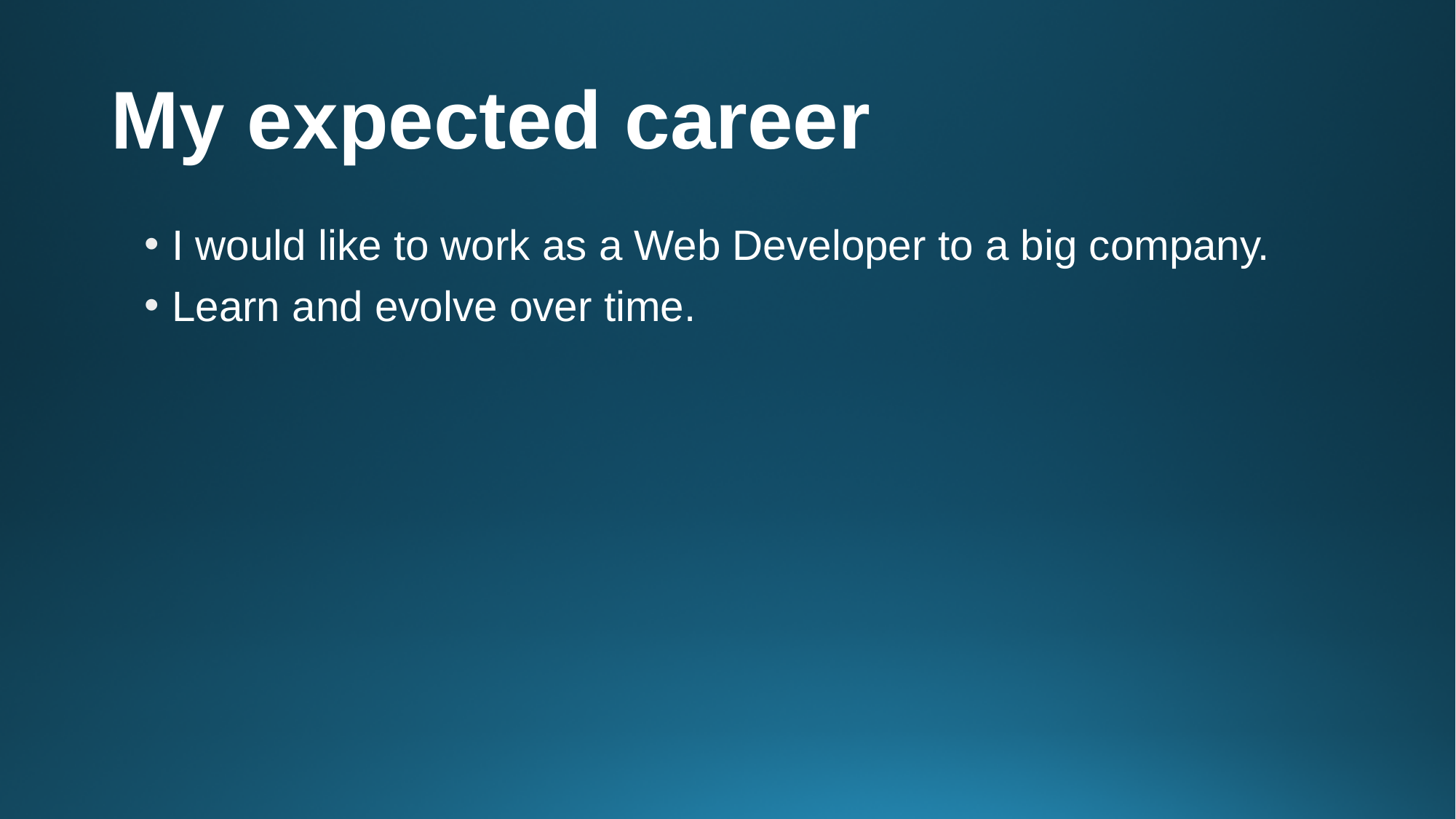

# My expected career
I would like to work as a Web Developer to a big company.
Learn and evolve over time.